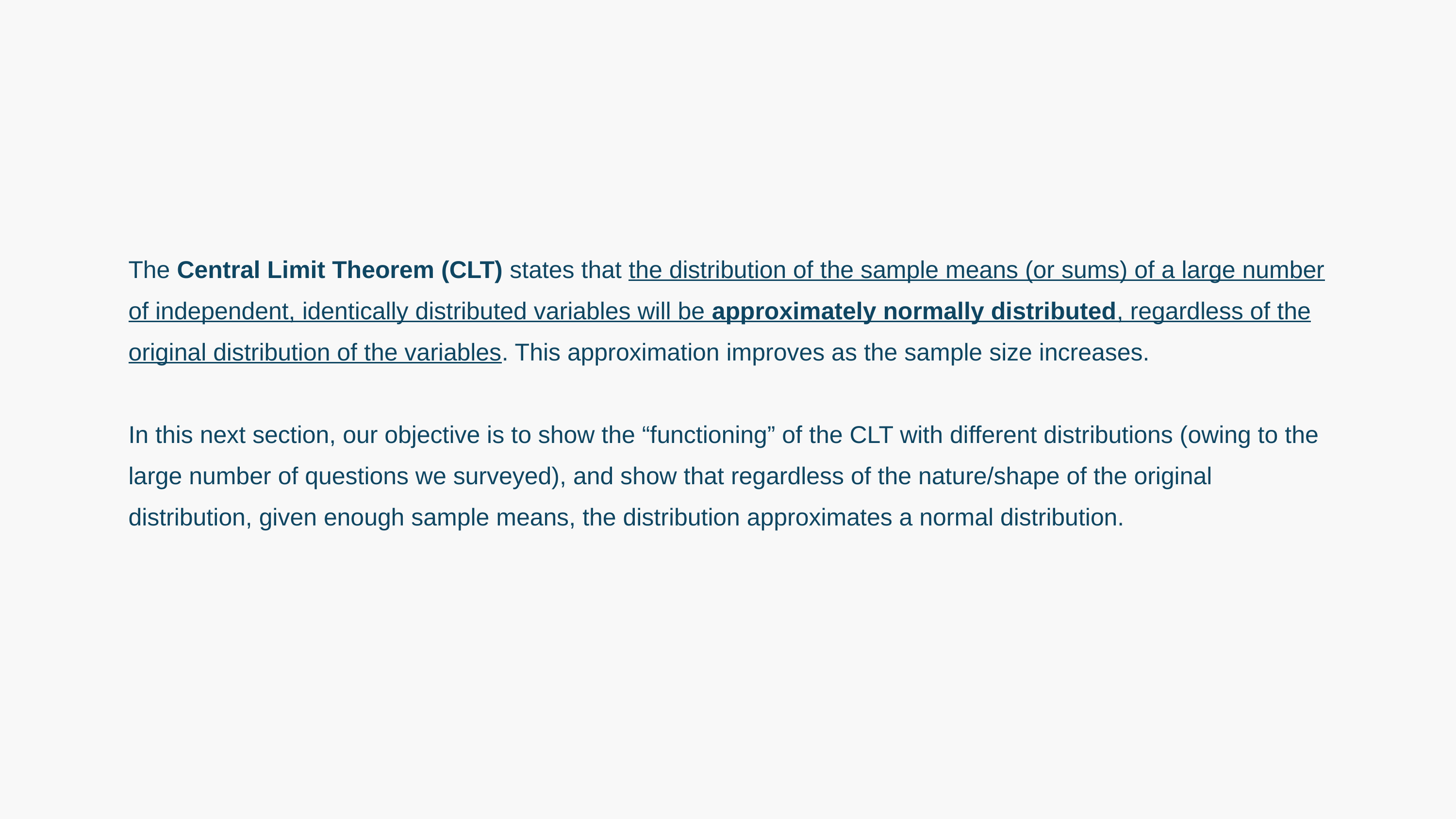

The Central Limit Theorem (CLT) states that the distribution of the sample means (or sums) of a large number of independent, identically distributed variables will be approximately normally distributed, regardless of the original distribution of the variables. This approximation improves as the sample size increases.

In this next section, our objective is to show the “functioning” of the CLT with different distributions (owing to the large number of questions we surveyed), and show that regardless of the nature/shape of the original distribution, given enough sample means, the distribution approximates a normal distribution.